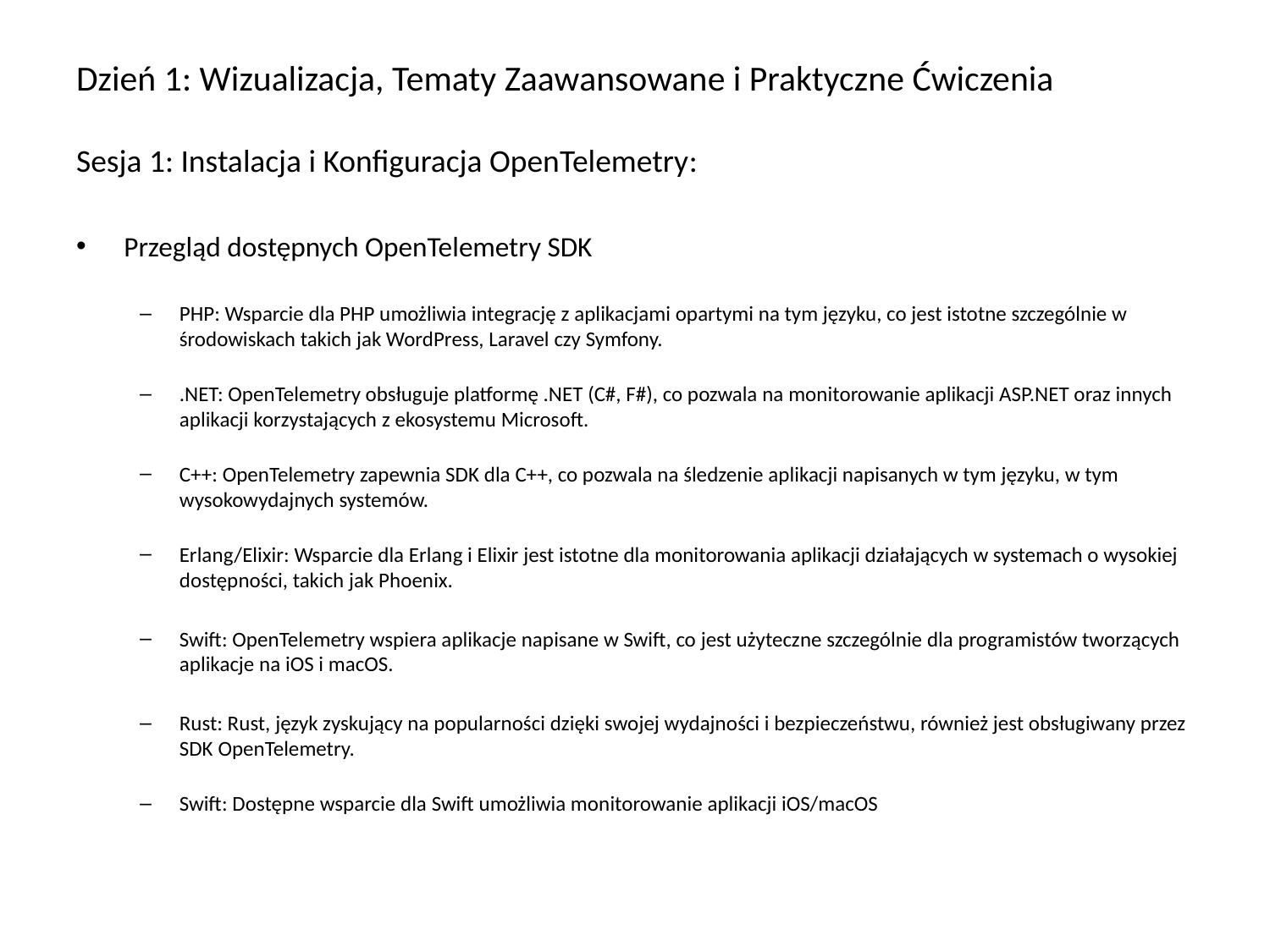

# Dzień 1: Wizualizacja, Tematy Zaawansowane i Praktyczne Ćwiczenia Sesja 1: Instalacja i Konfiguracja OpenTelemetry:
Przegląd dostępnych OpenTelemetry SDK
PHP: Wsparcie dla PHP umożliwia integrację z aplikacjami opartymi na tym języku, co jest istotne szczególnie w środowiskach takich jak WordPress, Laravel czy Symfony.
.NET: OpenTelemetry obsługuje platformę .NET (C#, F#), co pozwala na monitorowanie aplikacji ASP.NET oraz innych aplikacji korzystających z ekosystemu Microsoft.
C++: OpenTelemetry zapewnia SDK dla C++, co pozwala na śledzenie aplikacji napisanych w tym języku, w tym wysokowydajnych systemów.
Erlang/Elixir: Wsparcie dla Erlang i Elixir jest istotne dla monitorowania aplikacji działających w systemach o wysokiej dostępności, takich jak Phoenix.

Swift: OpenTelemetry wspiera aplikacje napisane w Swift, co jest użyteczne szczególnie dla programistów tworzących aplikacje na iOS i macOS.

Rust: Rust, język zyskujący na popularności dzięki swojej wydajności i bezpieczeństwu, również jest obsługiwany przez SDK OpenTelemetry.
Swift: Dostępne wsparcie dla Swift umożliwia monitorowanie aplikacji iOS/macOS